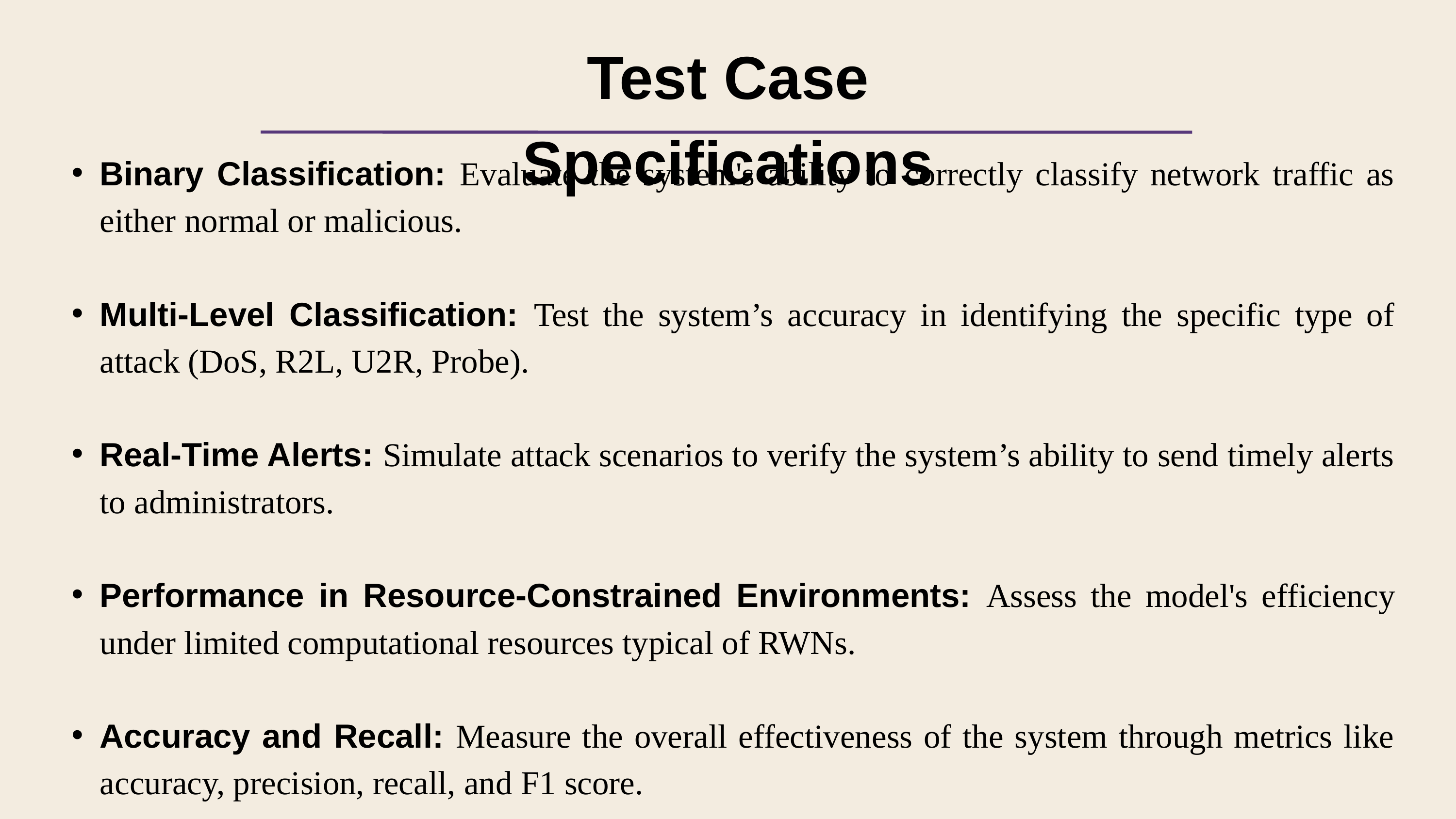

Test Case Specifications

Binary Classification: Evaluate the system's ability to correctly classify network traffic as either normal or malicious.

Multi-Level Classification: Test the system’s accuracy in identifying the specific type of attack (DoS, R2L, U2R, Probe).

Real-Time Alerts: Simulate attack scenarios to verify the system’s ability to send timely alerts to administrators.

Performance in Resource-Constrained Environments: Assess the model's efficiency under limited computational resources typical of RWNs.

Accuracy and Recall: Measure the overall effectiveness of the system through metrics like accuracy, precision, recall, and F1 score.